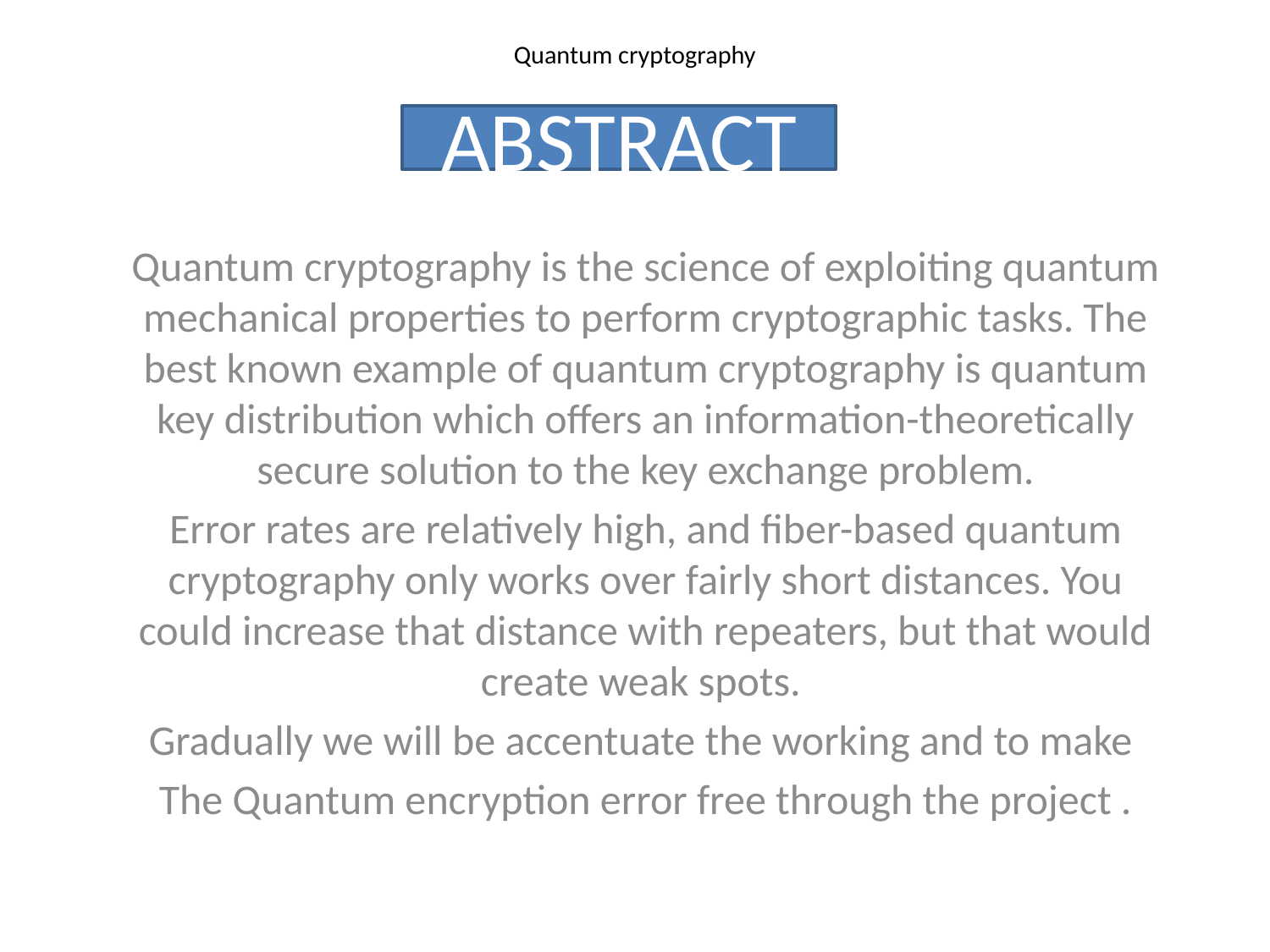

# Quantum cryptography
ABSTRACT
Quantum cryptography is the science of exploiting quantum mechanical properties to perform cryptographic tasks. The best known example of quantum cryptography is quantum key distribution which offers an information-theoretically secure solution to the key exchange problem.
Error rates are relatively high, and fiber-based quantum cryptography only works over fairly short distances. You could increase that distance with repeaters, but that would create weak spots.
Gradually we will be accentuate the working and to make
The Quantum encryption error free through the project .